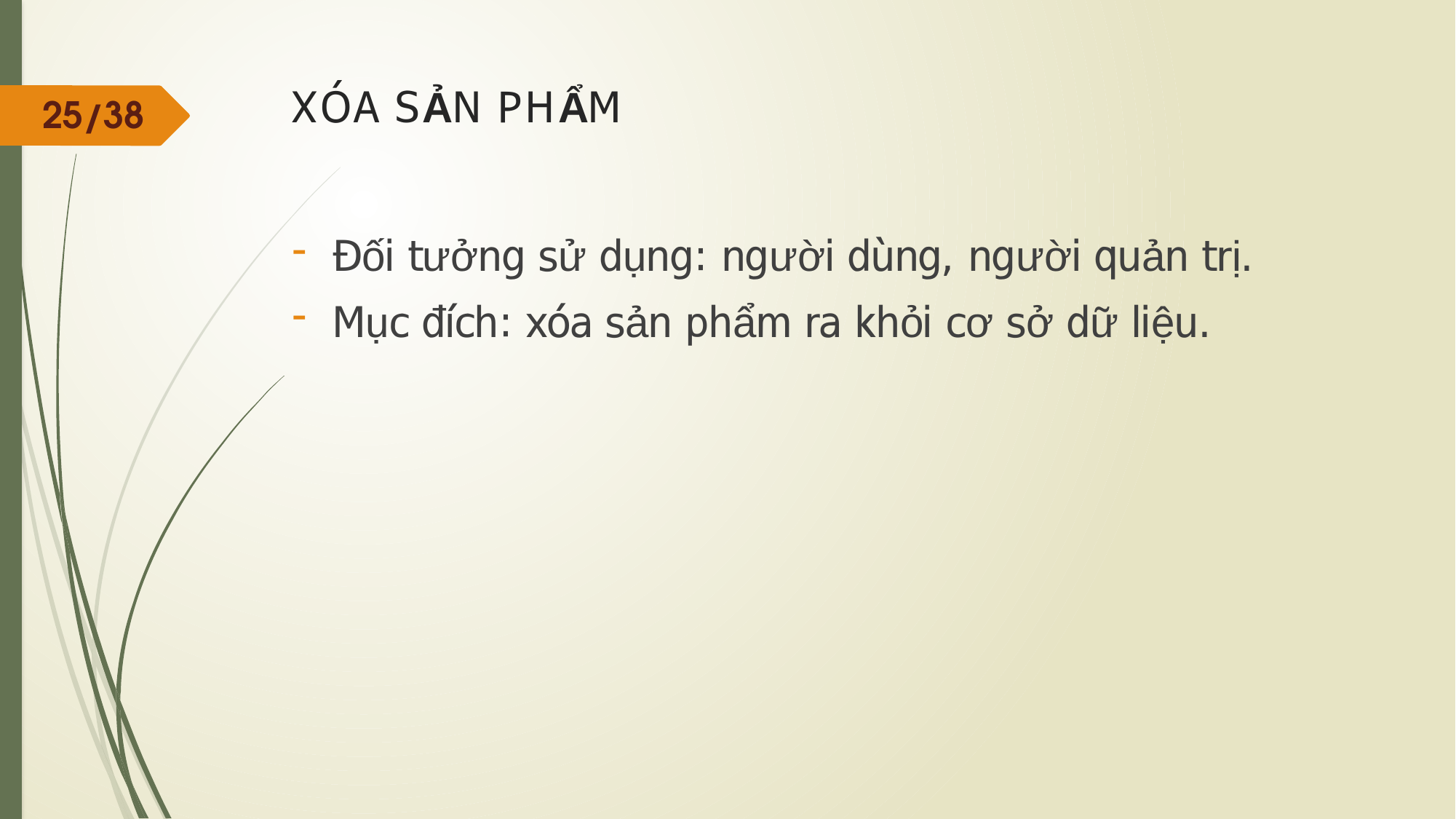

# XÓA SẢN PHẨM
25/38
Đối tưởng sử dụng: người dùng, người quản trị.
Mục đích: xóa sản phẩm ra khỏi cơ sở dữ liệu.